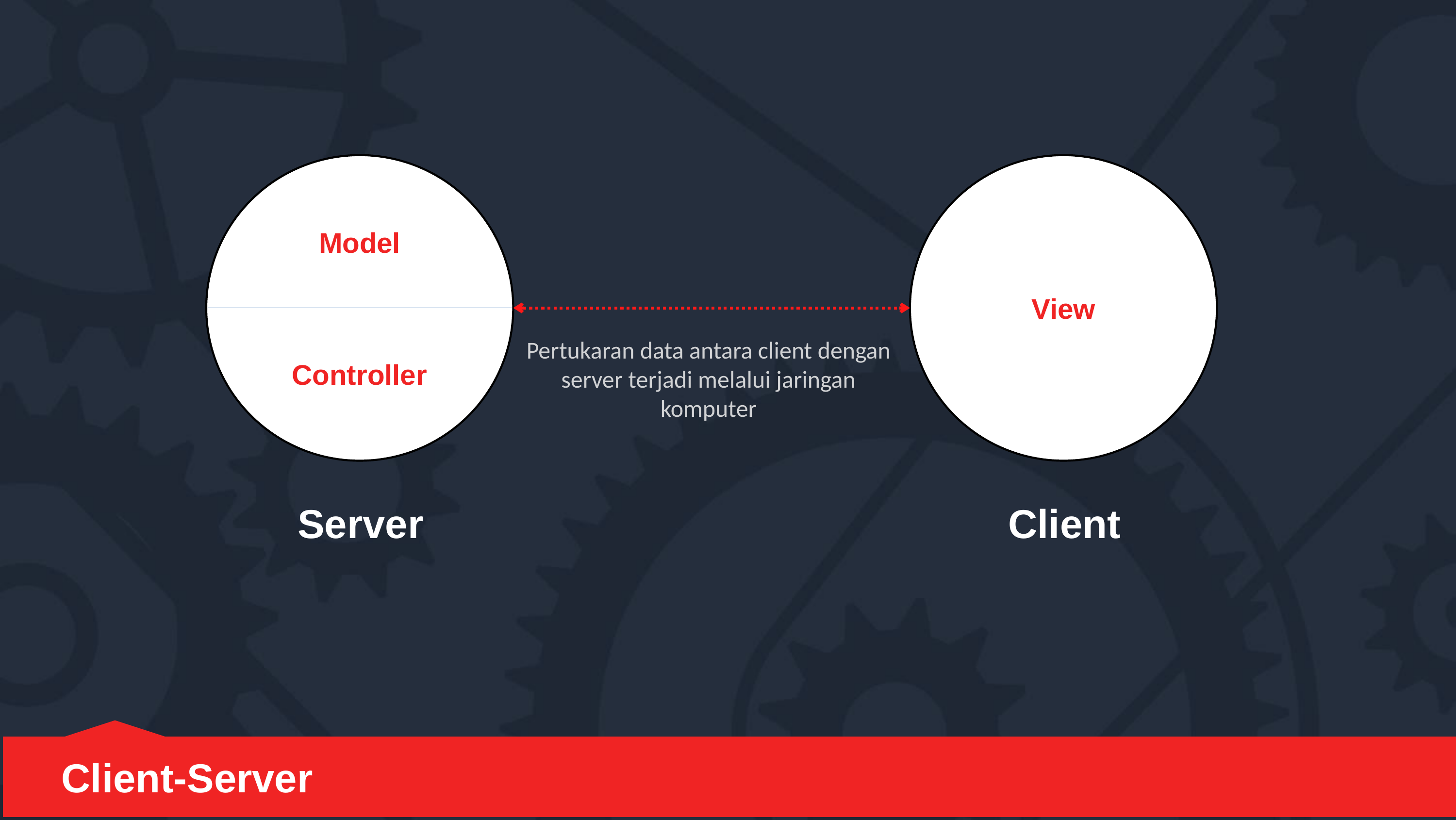

Model
View
Pertukaran data antara client dengan server terjadi melalui jaringan komputer
Controller
Server
Client

Client-Server